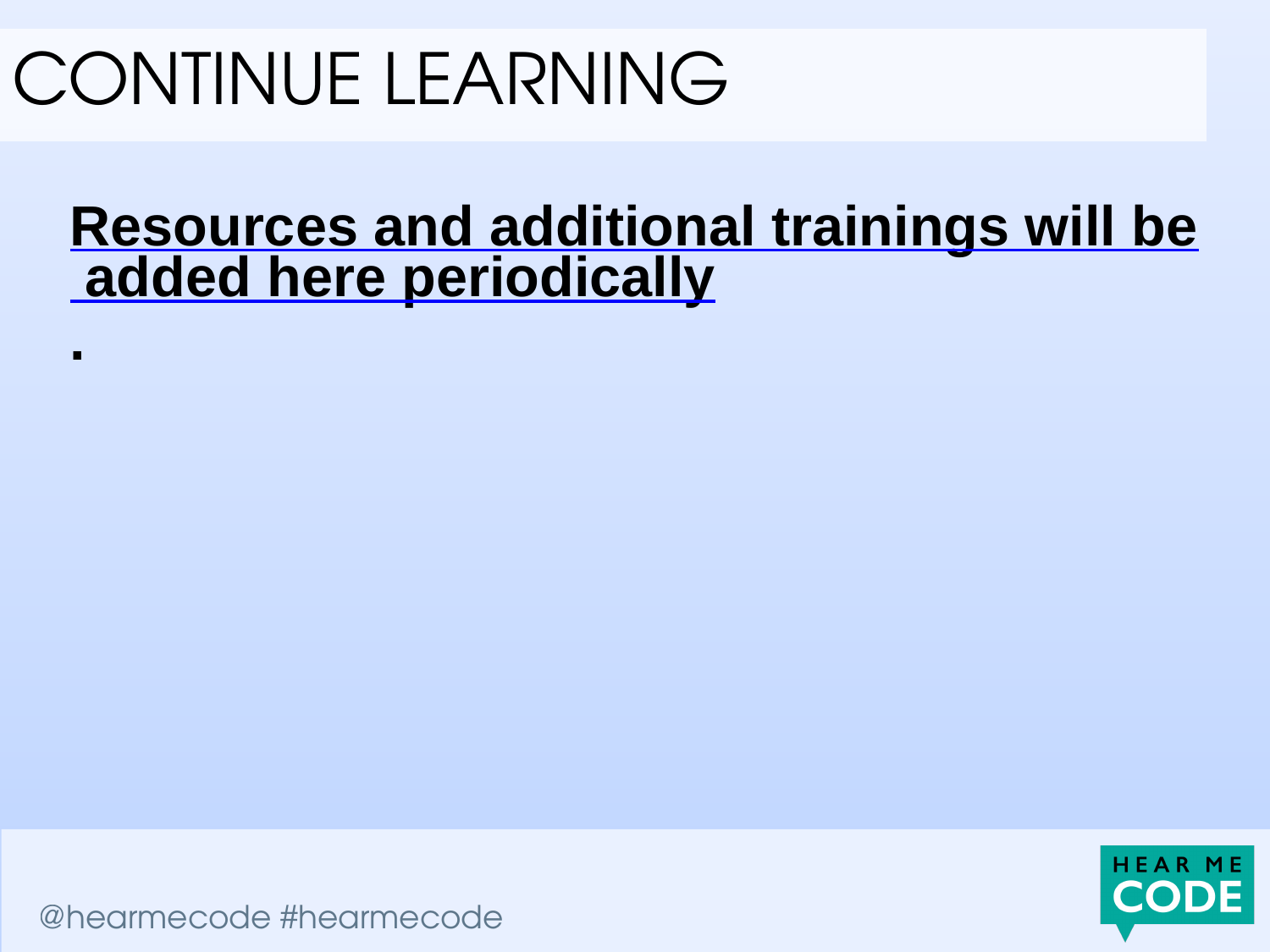

continue learning
Resources and additional trainings will be added here periodically.
46